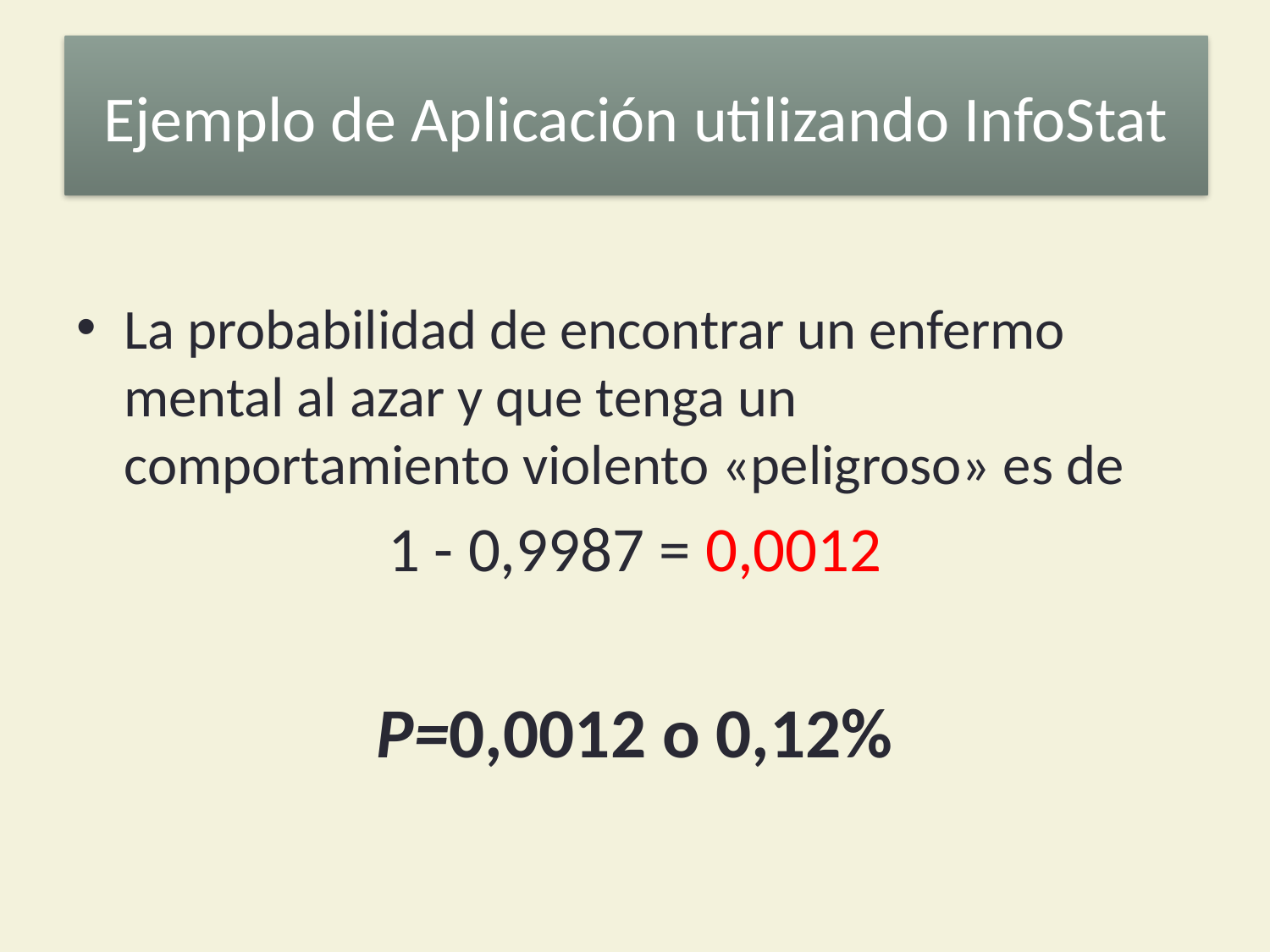

Ejemplo de Aplicación utilizando InfoStat
La probabilidad de encontrar un enfermo mental al azar y que tenga un comportamiento violento «peligroso» es de
1 - 0,9987 = 0,0012

P=0,0012 o 0,12%